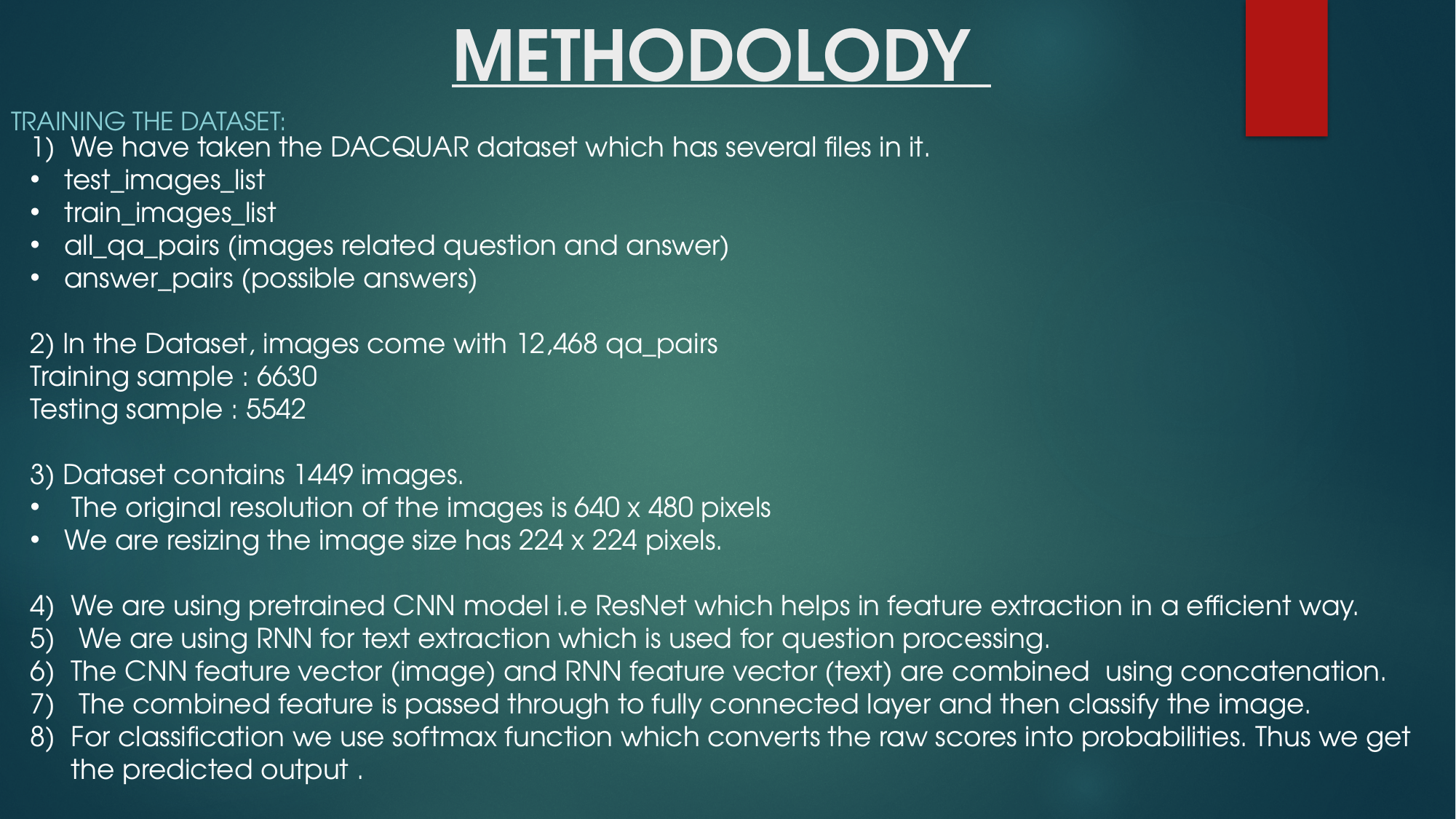

# METHODOLODY
Training the Dataset:
We have taken the DACQUAR dataset which has several files in it.
test_images_list
train_images_list
all_qa_pairs (images related question and answer)
answer_pairs (possible answers)

2) In the Dataset, images come with 12,468 qa_pairs
Training sample : 6630
Testing sample : 5542

3) Dataset contains 1449 images.
 The original resolution of the images is 640 x 480 pixels
We are resizing the image size has 224 x 224 pixels.

We are using pretrained CNN model i.e ResNet which helps in feature extraction in a efficient way.
 We are using RNN for text extraction which is used for question processing.
The CNN feature vector (image) and RNN feature vector (text) are combined  using concatenation.
 The combined feature is passed through to fully connected layer and then classify the image.
For classification we use softmax function which converts the raw scores into probabilities. Thus we get the predicted output .